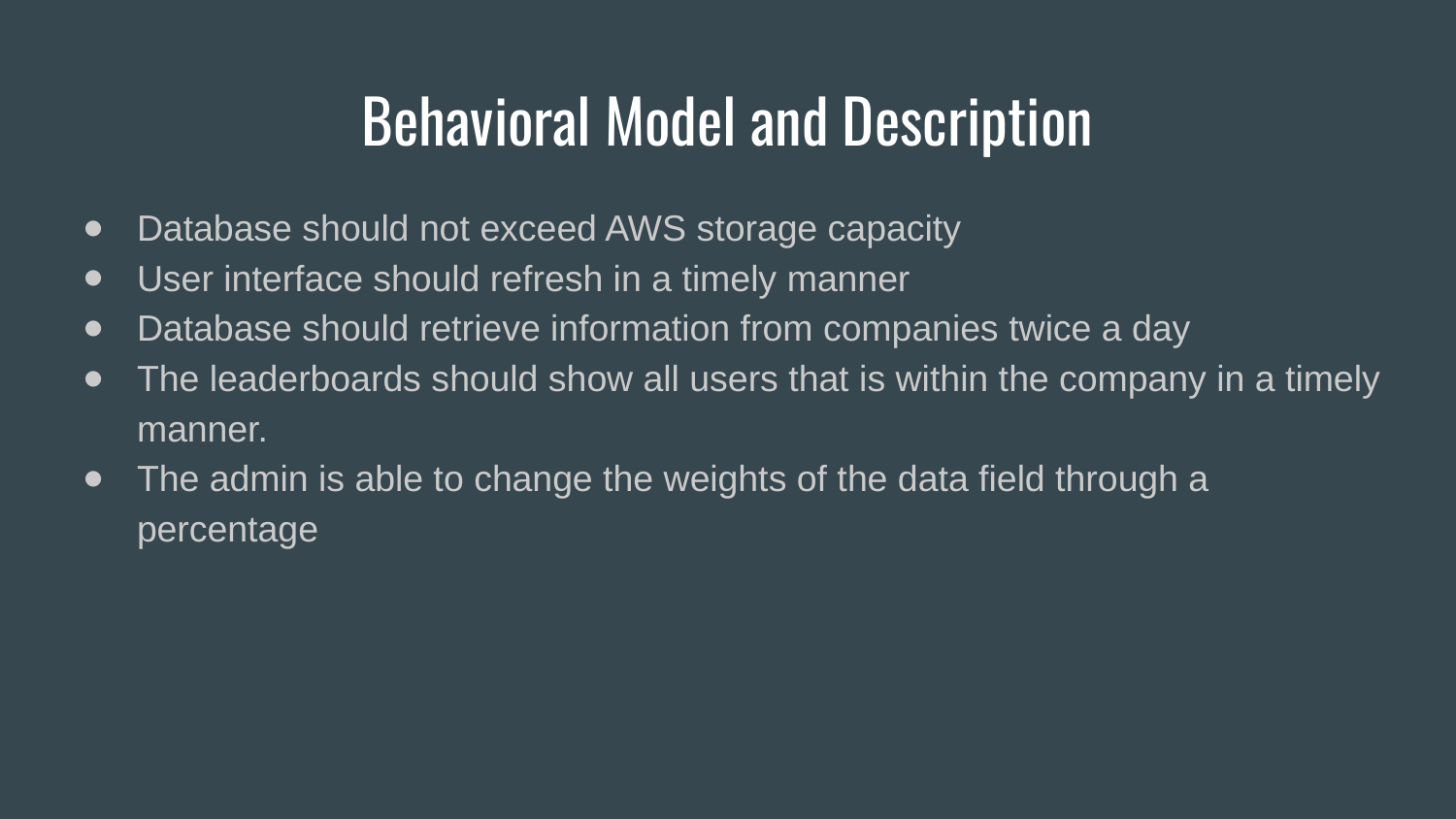

# Behavioral Model and Description
Database should not exceed AWS storage capacity
User interface should refresh in a timely manner
Database should retrieve information from companies twice a day
The leaderboards should show all users that is within the company in a timely manner.
The admin is able to change the weights of the data field through a percentage